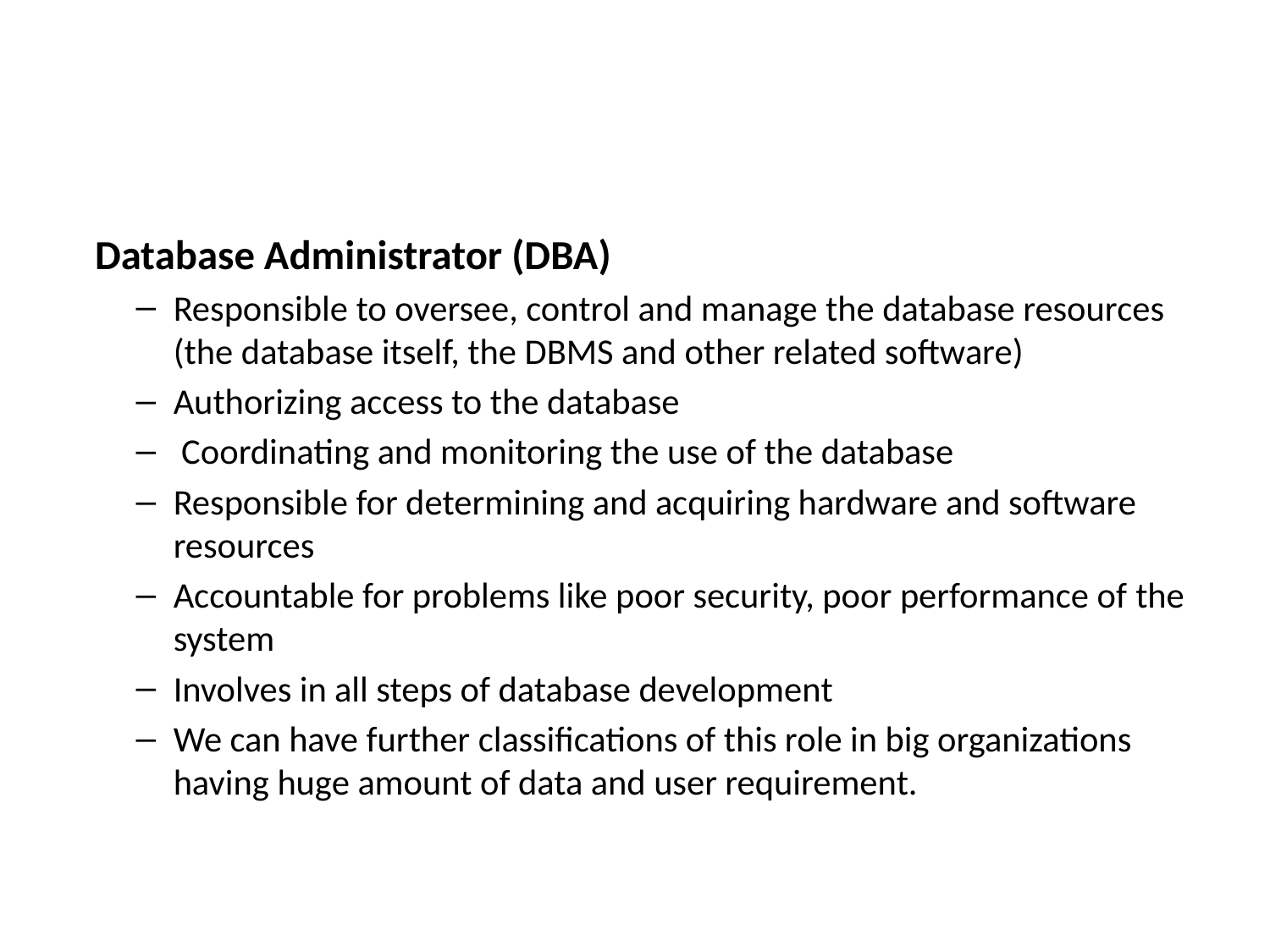

#
  Database Administrator (DBA)
Responsible to oversee, control and manage the database resources (the database itself, the DBMS and other related software)
Authorizing access to the database
 Coordinating and monitoring the use of the database
Responsible for determining and acquiring hardware and software resources
Accountable for problems like poor security, poor performance of the system
Involves in all steps of database development
We can have further classifications of this role in big organizations having huge amount of data and user requirement.